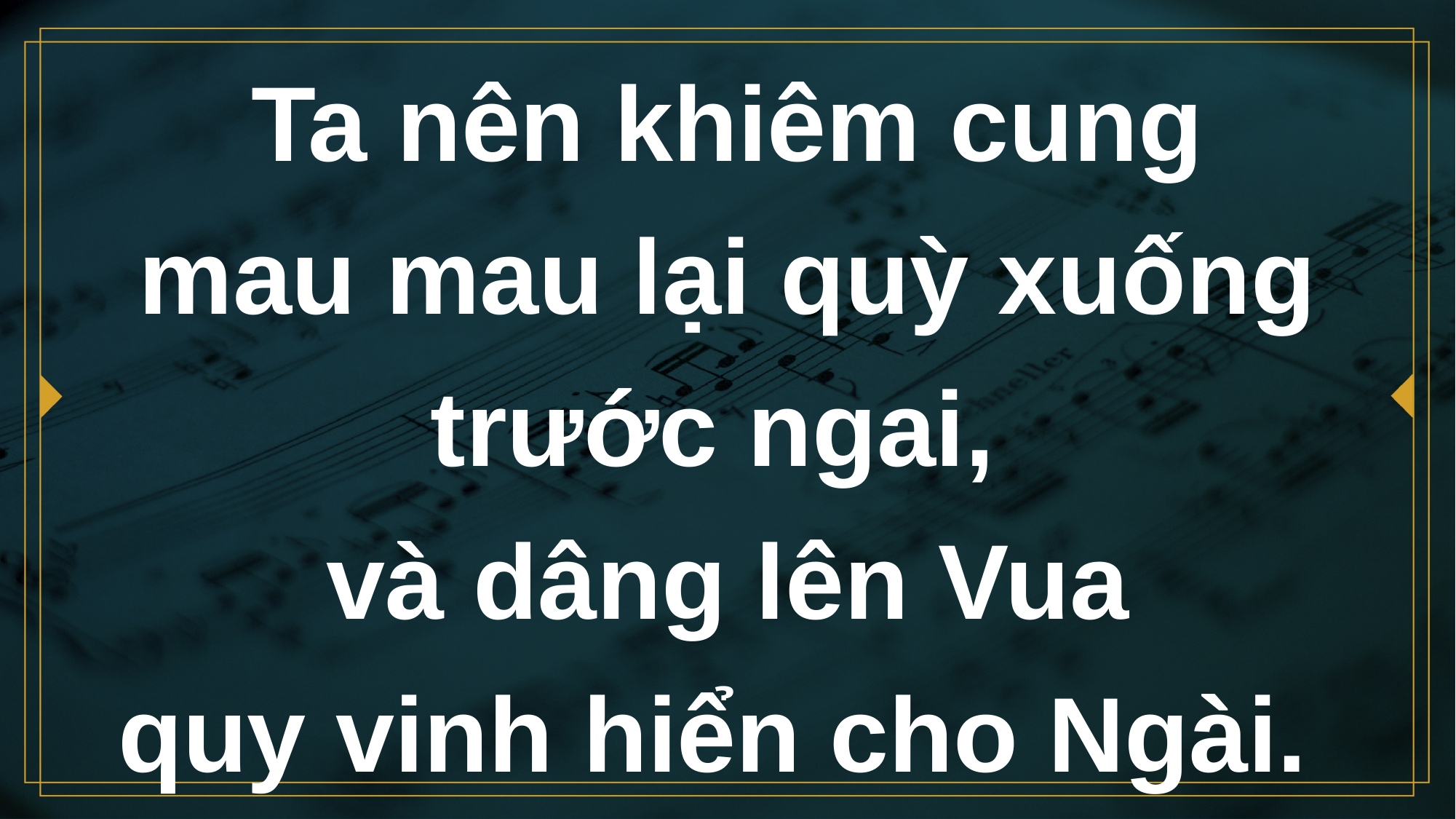

# Ta nên khiêm cung mau mau lại quỳ xuống trước ngai,
và dâng lên Vua
quy vinh hiển cho Ngài.